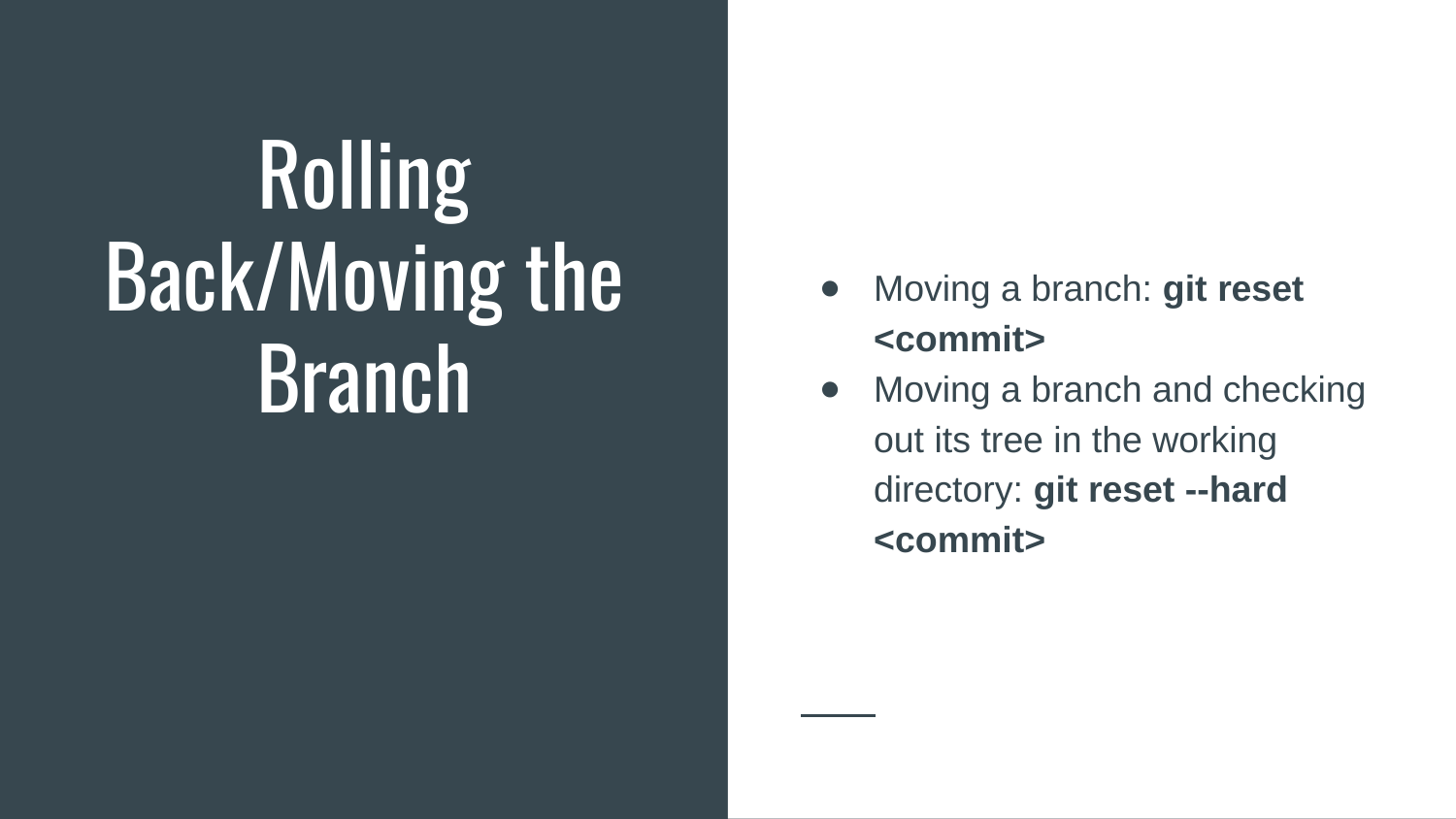

Moving a branch: git reset <commit>
Moving a branch and checking out its tree in the working directory: git reset --hard <commit>
# Rolling Back/Moving the Branch